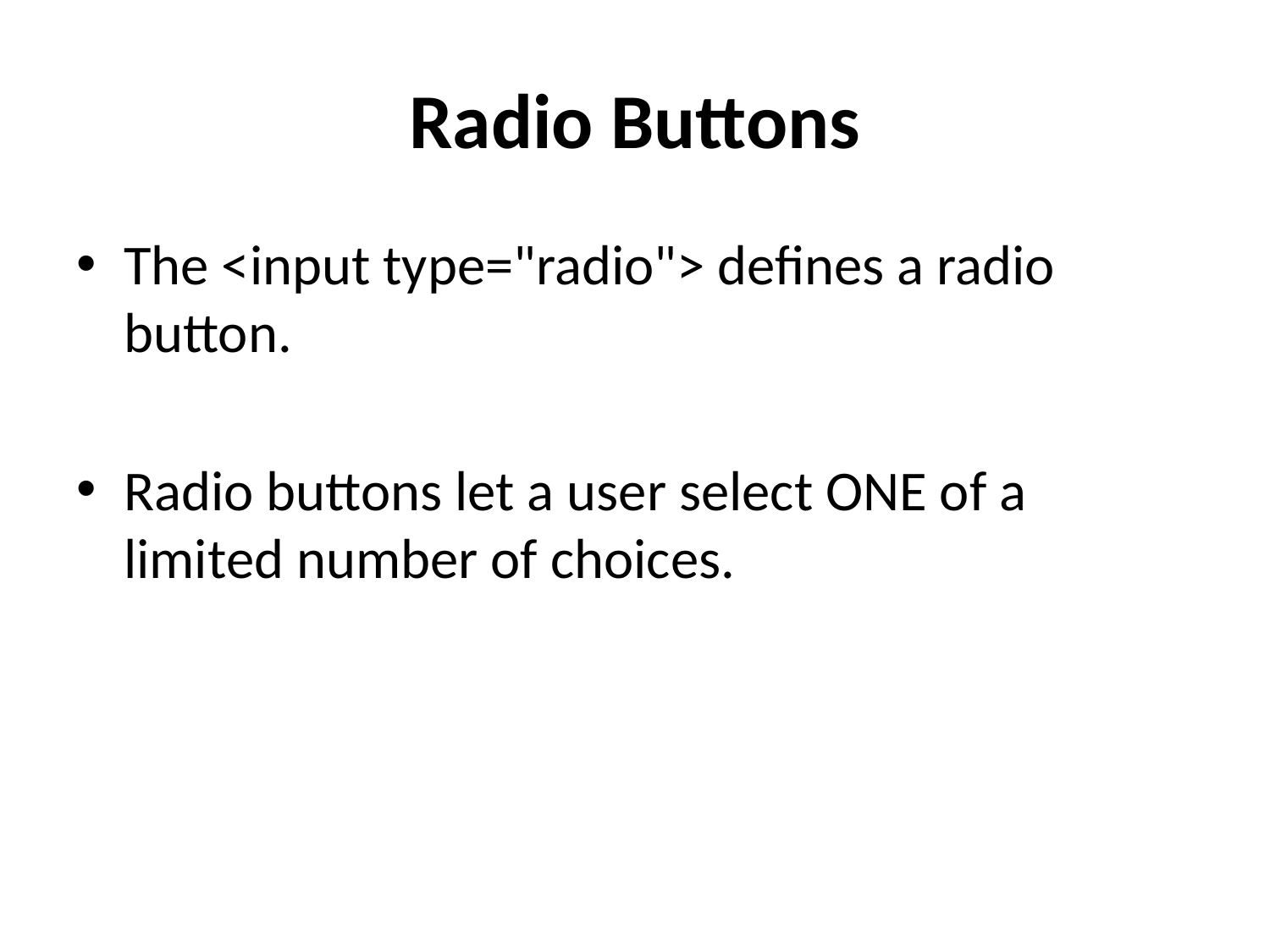

# Radio Buttons
The <input type="radio"> defines a radio button.

Radio buttons let a user select ONE of a limited number of choices.